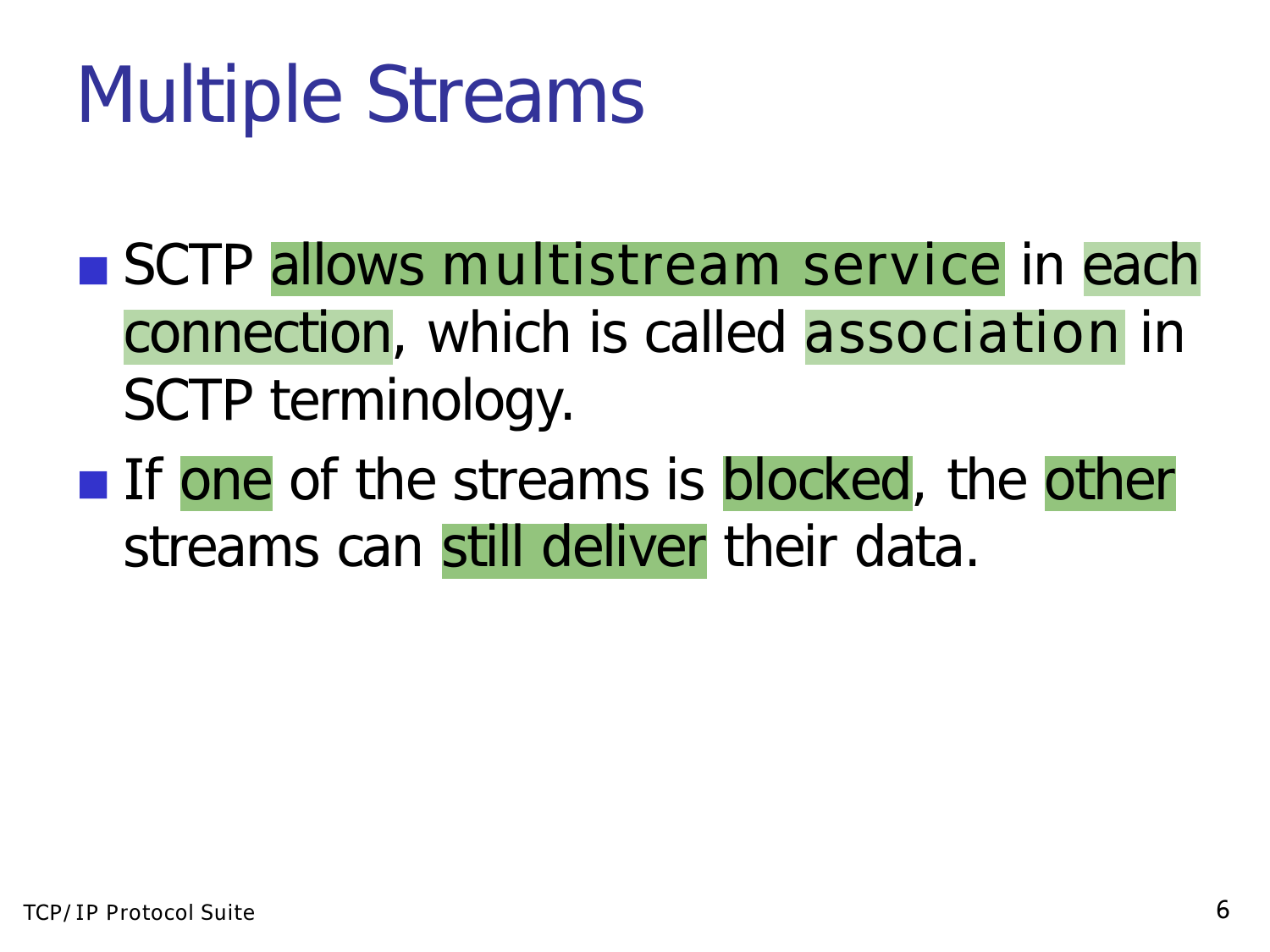

# Multiple Streams
SCTP allows multistream service in each connection, which is called association in SCTP terminology.
If one of the streams is blocked, the other streams can still deliver their data.
6
TCP/IP Protocol Suite